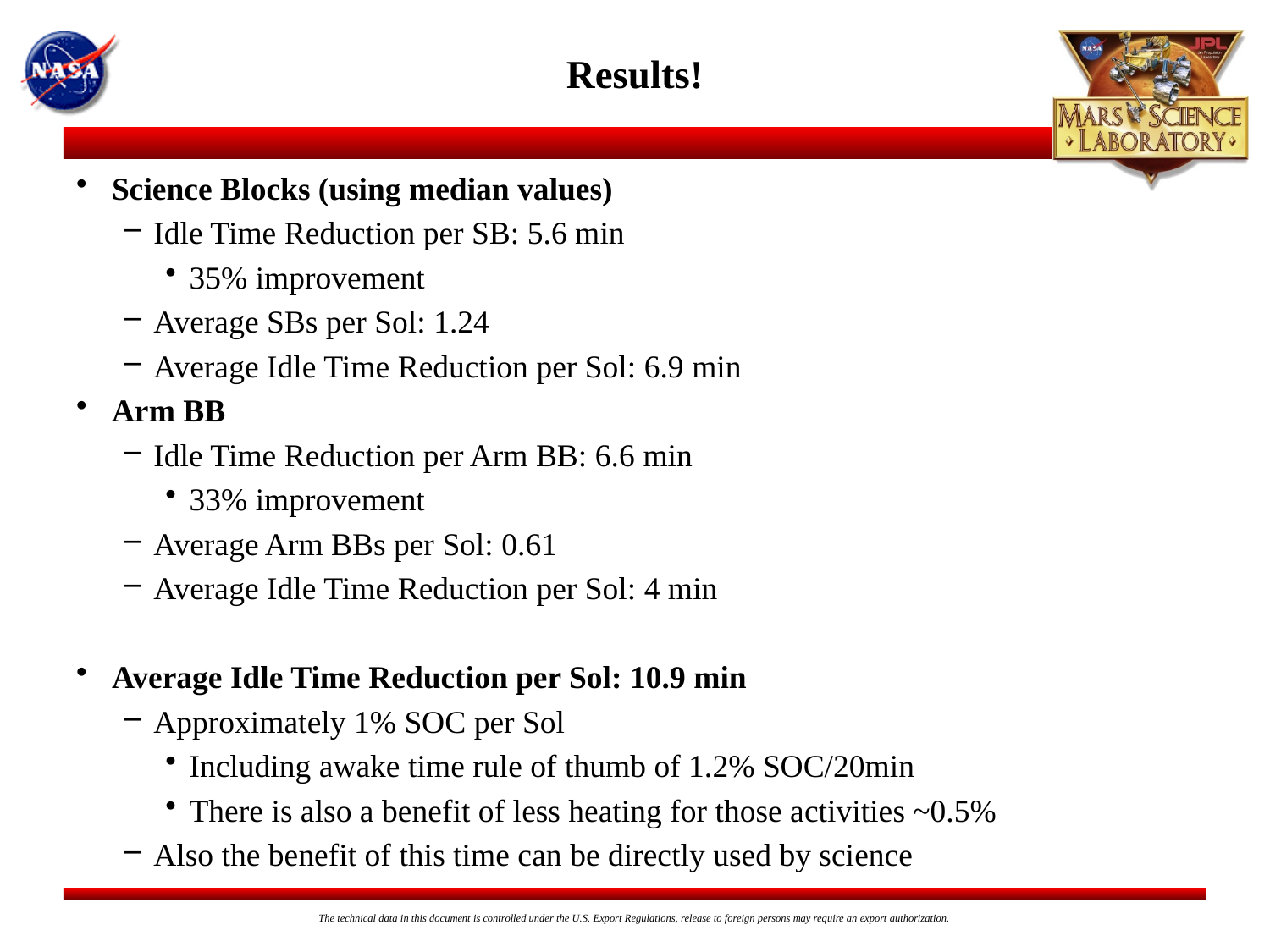

# Results!
Science Blocks (using median values)
Idle Time Reduction per SB: 5.6 min
35% improvement
Average SBs per Sol: 1.24
Average Idle Time Reduction per Sol: 6.9 min
Arm BB
Idle Time Reduction per Arm BB: 6.6 min
33% improvement
Average Arm BBs per Sol: 0.61
Average Idle Time Reduction per Sol: 4 min

Average Idle Time Reduction per Sol: 10.9 min
Approximately 1% SOC per Sol
Including awake time rule of thumb of 1.2% SOC/20min
There is also a benefit of less heating for those activities ~0.5%
Also the benefit of this time can be directly used by science